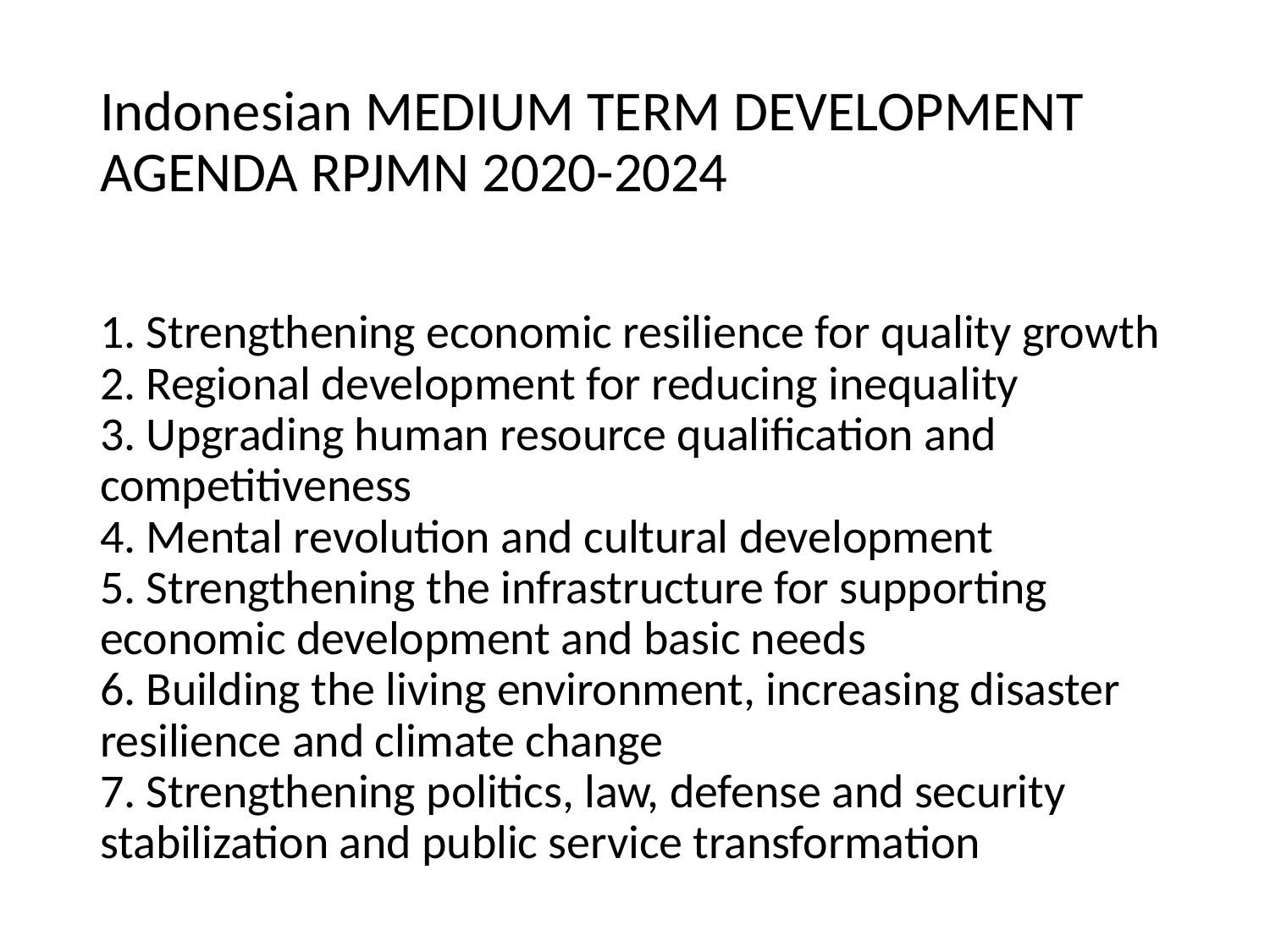

# Indonesian MEDIUM TERM DEVELOPMENT AGENDA RPJMN 2020-2024
1. Strengthening economic resilience for quality growth
2. Regional development for reducing inequality
3. Upgrading human resource qualification and competitiveness
4. Mental revolution and cultural development
5. Strengthening the infrastructure for supporting economic development and basic needs
6. Building the living environment, increasing disaster resilience and climate change
7. Strengthening politics, law, defense and security stabilization and public service transformation